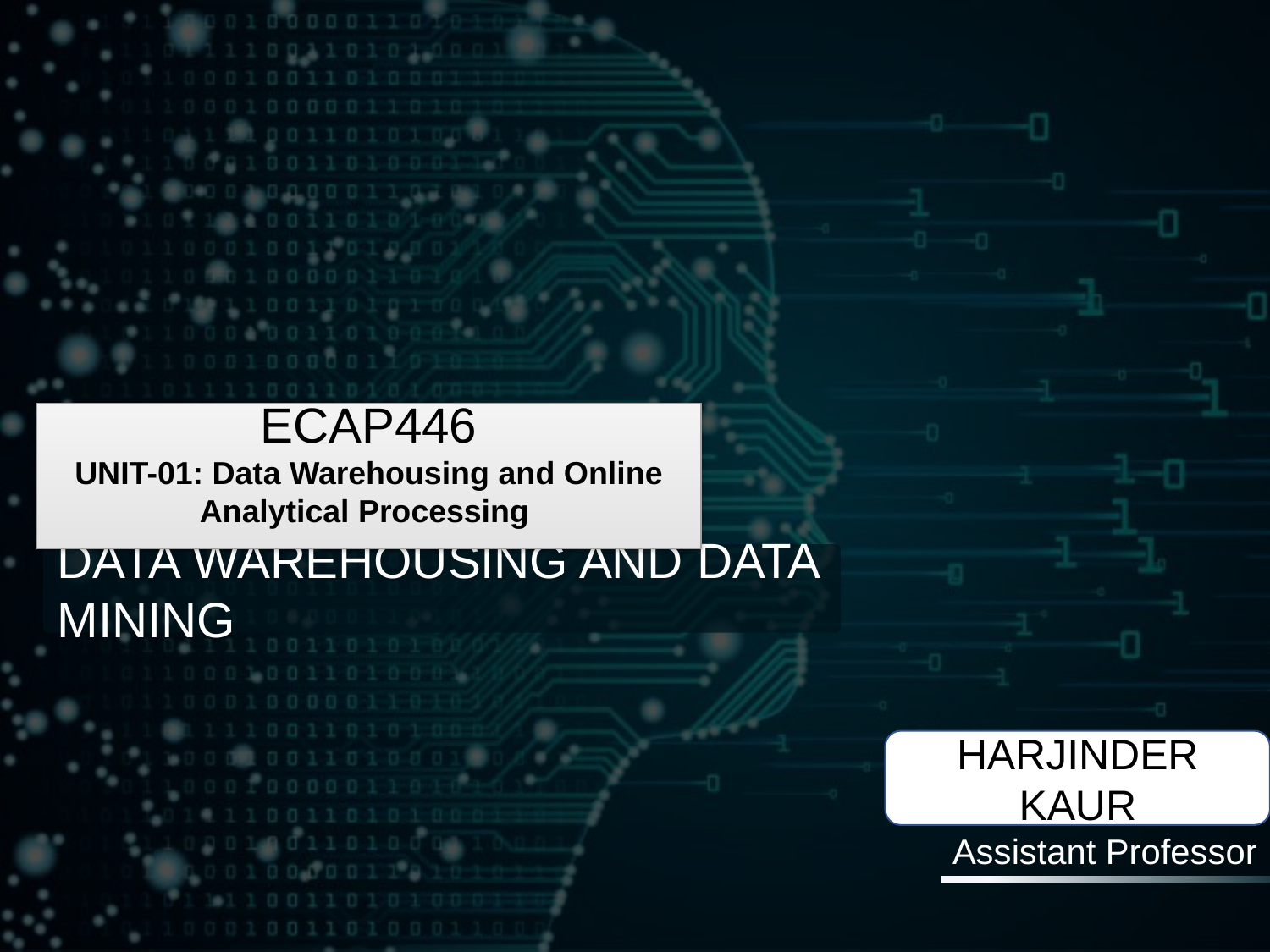

ECAP446
UNIT-01: Data Warehousing and Online Analytical Processing

U01-T01